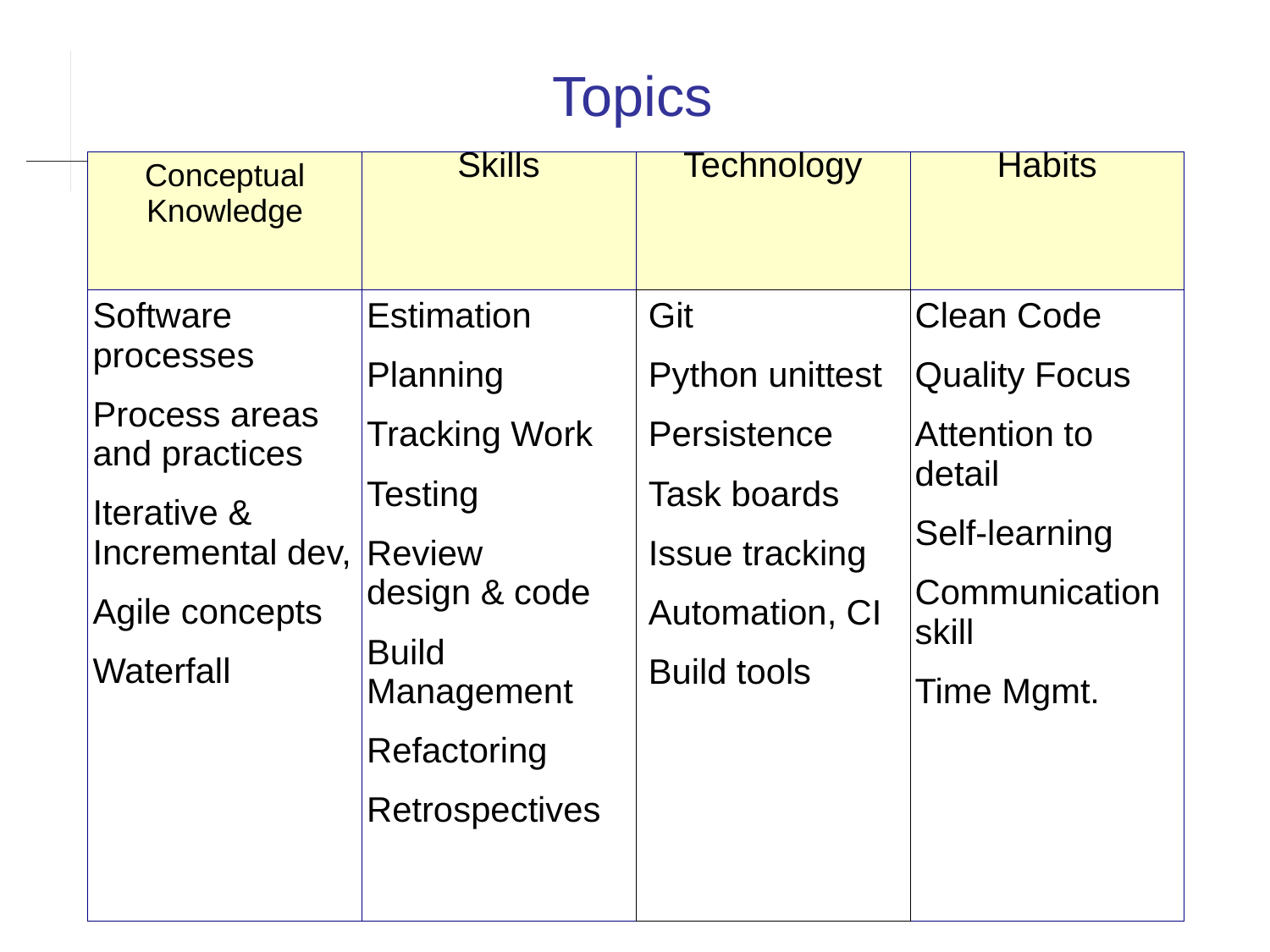

Topics
| Conceptual Knowledge | Skills | Technology | Habits |
| --- | --- | --- | --- |
| Software processes Process areas and practices Iterative & Incremental dev, Agile concepts Waterfall | Estimation Planning Tracking Work Testing Review design & code Build Management Refactoring Retrospectives | Git Python unittest Persistence Task boards Issue tracking Automation, CI Build tools | Clean Code Quality Focus Attention to detail Self-learning Communication skill Time Mgmt. |